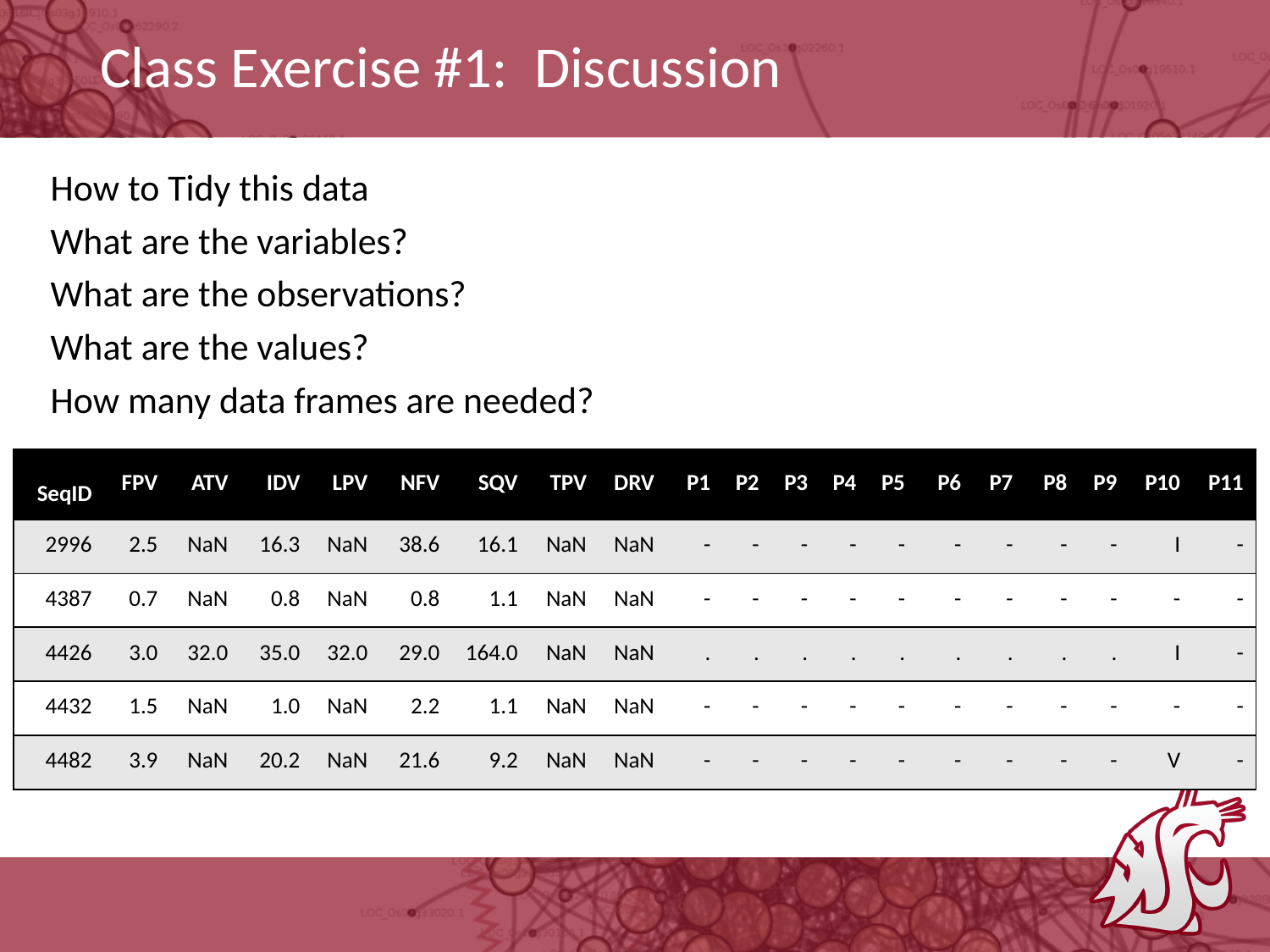

# Class Exercise #1:  Discussion
How to Tidy this data
What are the variables?
What are the observations?
What are the values?
How many data frames are needed?

| SeqID | FPV | ATV | IDV | LPV | NFV | SQV | TPV | DRV | P1 | P2 | P3 | P4 | P5 | P6 | P7 | P8 | P9 | P10 | P11 |
| --- | --- | --- | --- | --- | --- | --- | --- | --- | --- | --- | --- | --- | --- | --- | --- | --- | --- | --- | --- |
| 2996 | 2.5 | NaN | 16.3 | NaN | 38.6 | 16.1 | NaN | NaN | - | - | - | - | - | - | - | - | - | I | - |
| 4387 | 0.7 | NaN | 0.8 | NaN | 0.8 | 1.1 | NaN | NaN | - | - | - | - | - | - | - | - | - | - | - |
| 4426 | 3.0 | 32.0 | 35.0 | 32.0 | 29.0 | 164.0 | NaN | NaN | . | . | . | . | . | . | . | . | . | I | - |
| 4432 | 1.5 | NaN | 1.0 | NaN | 2.2 | 1.1 | NaN | NaN | - | - | - | - | - | - | - | - | - | - | - |
| 4482 | 3.9 | NaN | 20.2 | NaN | 21.6 | 9.2 | NaN | NaN | - | - | - | - | - | - | - | - | - | V | - |